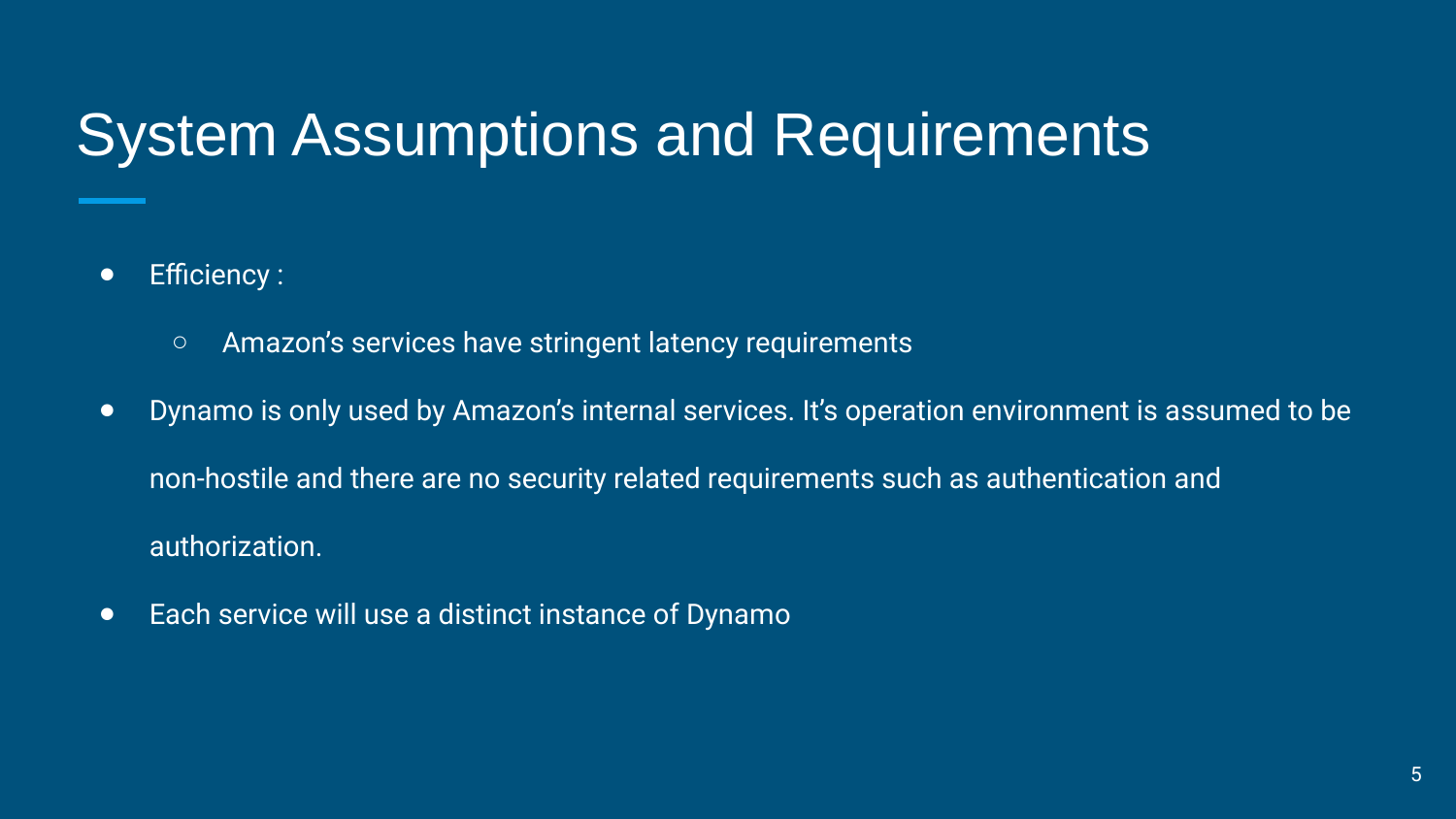

# System Assumptions and Requirements
Efficiency :
Amazon’s services have stringent latency requirements
Dynamo is only used by Amazon’s internal services. It’s operation environment is assumed to be non-hostile and there are no security related requirements such as authentication and authorization.
Each service will use a distinct instance of Dynamo
5